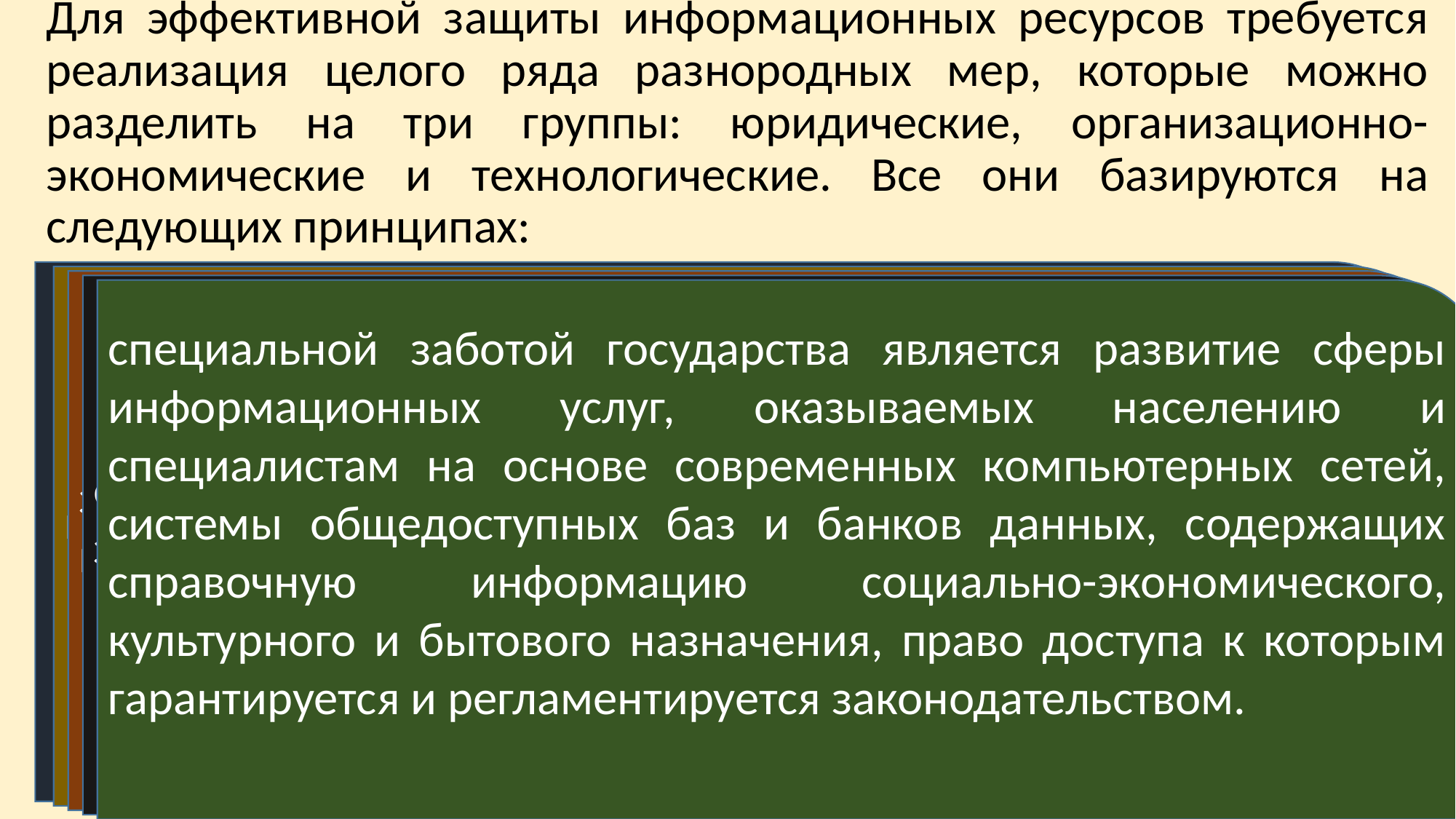

# Для эффективной защиты информационных ресурсов требуется реализация целого ряда разнородных мер, которые можно разделить на три группы: юридические, организационно-экономические и технологические. Все они базируются на следующих принципах:
нормативно-правовая база информационных отношений в обществе четко регламентирует механизмы обеспечения прав граждан свободно искать, получать, производить и распространять информацию любым законным способом;

интересы обладателей информации охраняются законом;

засекречивание (закрытие) информации является исключением из общего правила на доступ к информации;

ответственность за сохранность информации, ее засекречивание и рассекречивание персонифицируются;

специальной заботой государства является развитие сферы информационных услуг, оказываемых населению и специалистам на основе современных компьютерных сетей, системы общедоступных баз и банков данных, содержащих справочную информацию социально-экономического, культурного и бытового назначения, право доступа к которым гарантируется и регламентируется законодательством.